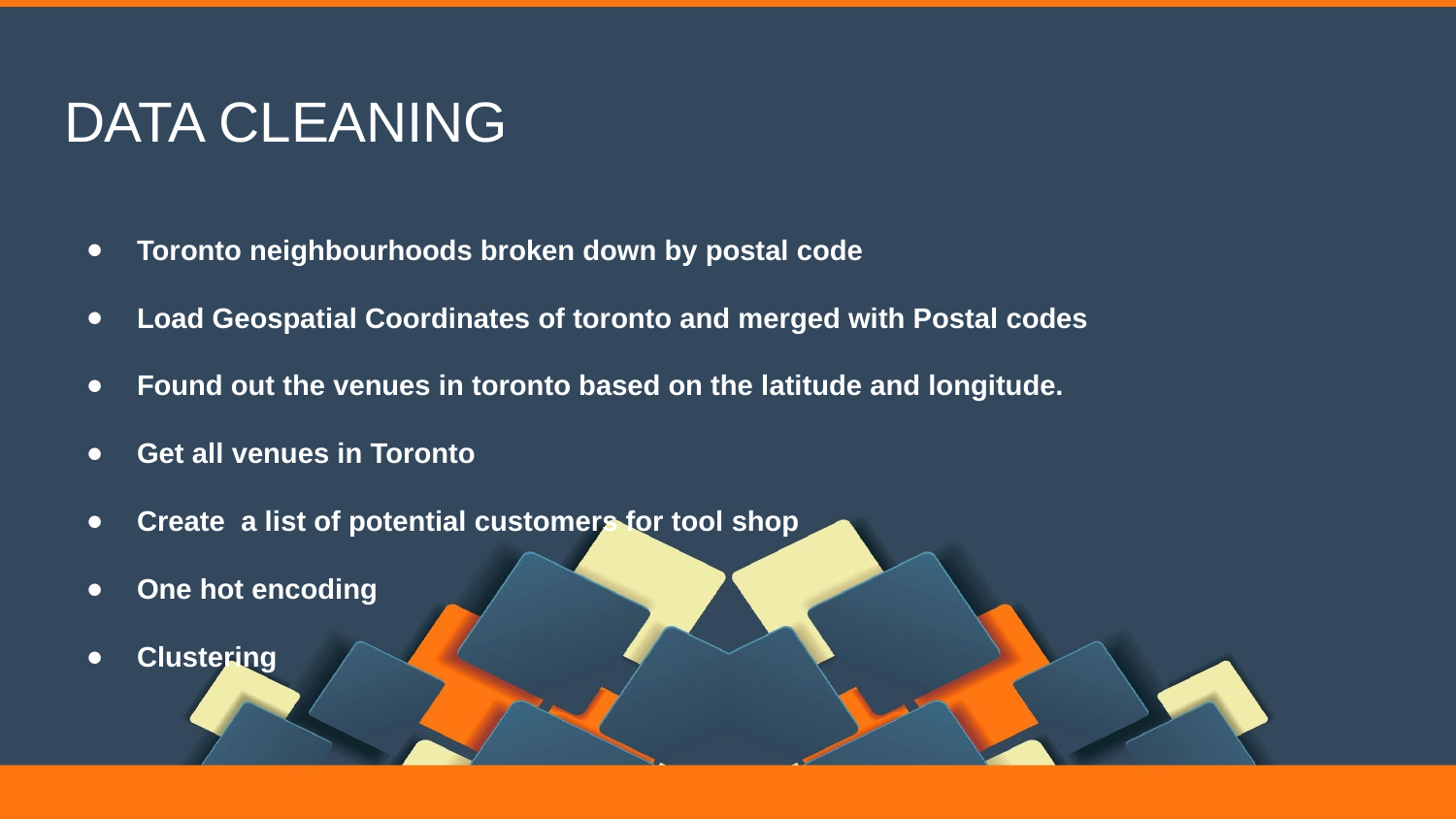

# DATA CLEANING
Toronto neighbourhoods broken down by postal code
Load Geospatial Coordinates of toronto and merged with Postal codes
Found out the venues in toronto based on the latitude and longitude.
Get all venues in Toronto
Create  a list of potential customers for tool shop
One hot encoding
Clustering